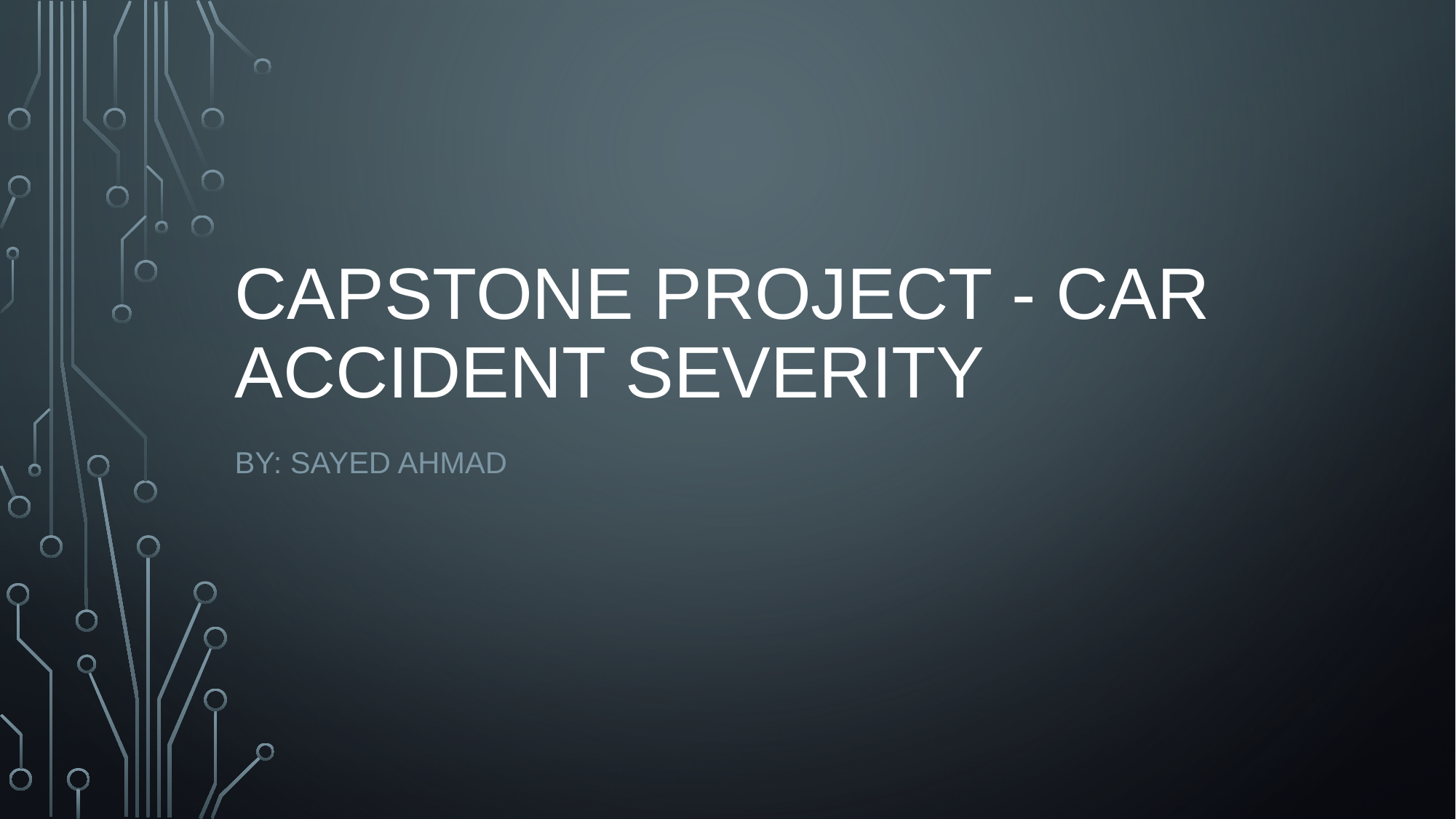

# Capstone Project - Car accident severity
By: SaYED AHMAD